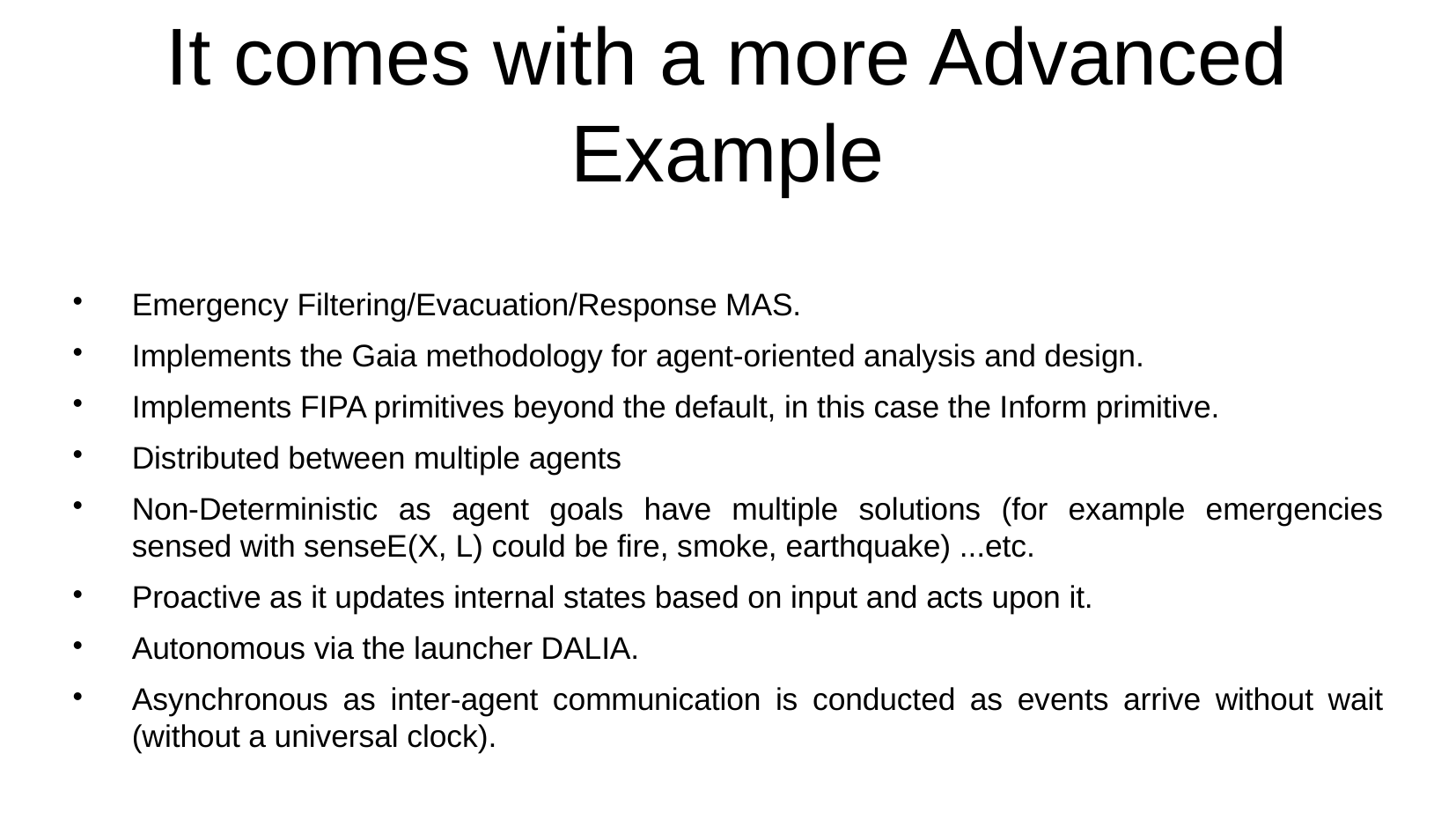

# It comes with a more Advanced Example
Emergency Filtering/Evacuation/Response MAS.
Implements the Gaia methodology for agent-oriented analysis and design.
Implements FIPA primitives beyond the default, in this case the Inform primitive.
Distributed between multiple agents
Non-Deterministic as agent goals have multiple solutions (for example emergencies sensed with senseE(X, L) could be fire, smoke, earthquake) ...etc.
Proactive as it updates internal states based on input and acts upon it.
Autonomous via the launcher DALIA.
Asynchronous as inter-agent communication is conducted as events arrive without wait (without a universal clock).